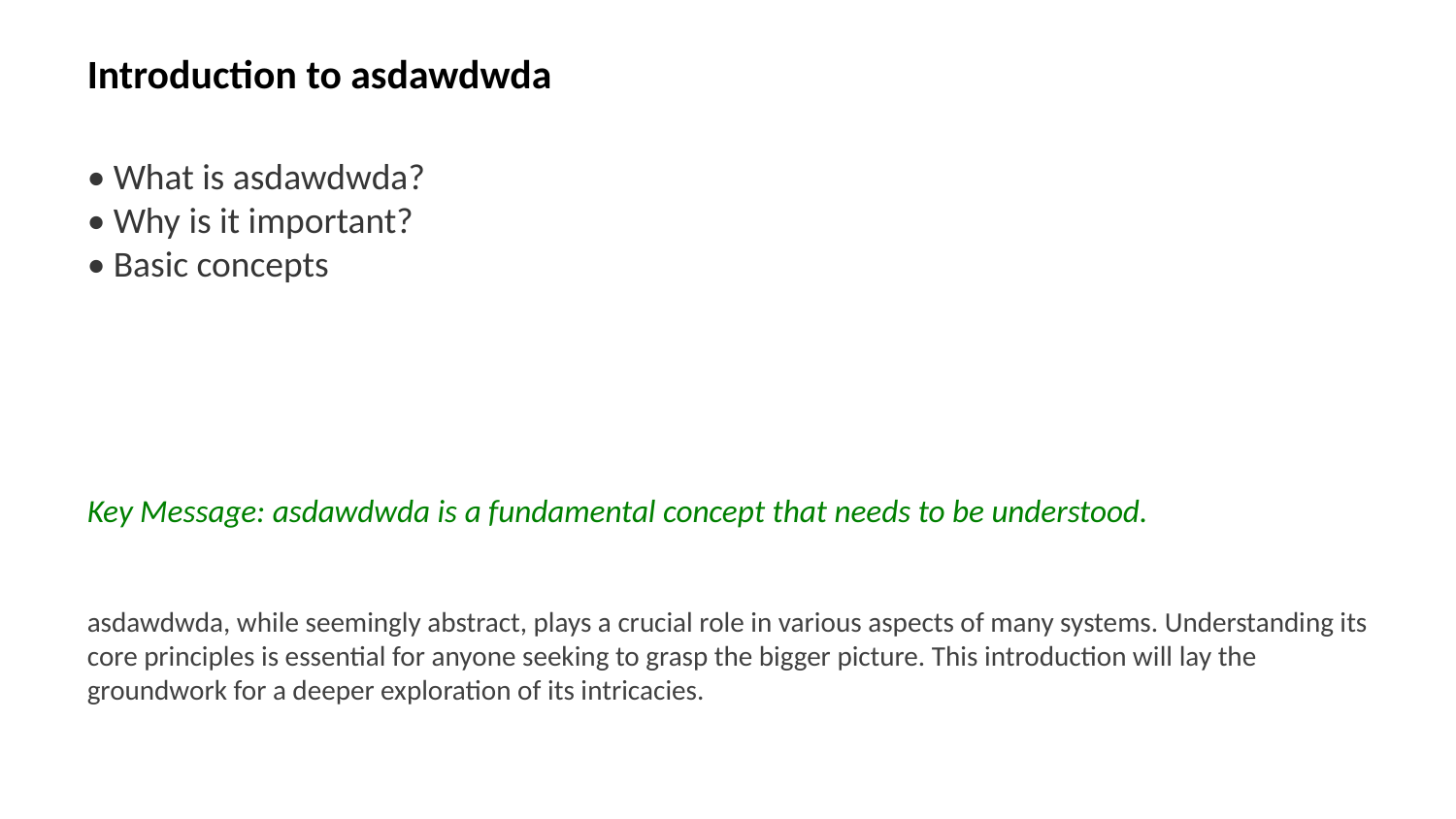

Introduction to asdawdwda
• What is asdawdwda?
• Why is it important?
• Basic concepts
Key Message: asdawdwda is a fundamental concept that needs to be understood.
asdawdwda, while seemingly abstract, plays a crucial role in various aspects of many systems. Understanding its core principles is essential for anyone seeking to grasp the bigger picture. This introduction will lay the groundwork for a deeper exploration of its intricacies.
Images: abstract, concept, introduction, diagram